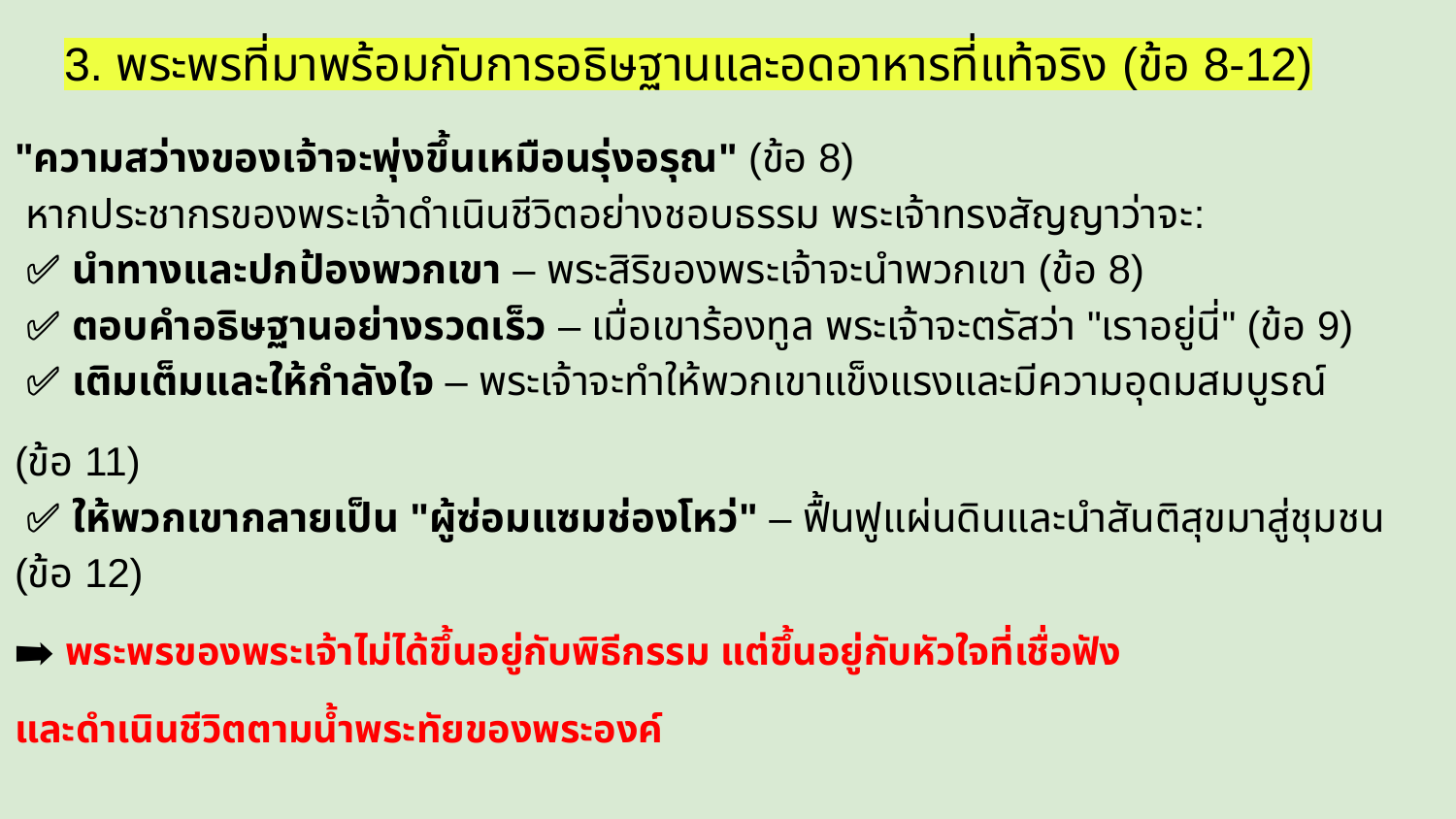

# 3. พระพรที่มาพร้อมกับการอธิษฐานและอดอาหารที่แท้จริง (ข้อ 8-12)
"ความสว่างของเจ้าจะพุ่งขึ้นเหมือนรุ่งอรุณ" (ข้อ 8)
 หากประชากรของพระเจ้าดำเนินชีวิตอย่างชอบธรรม พระเจ้าทรงสัญญาว่าจะ:
 ✅ นำทางและปกป้องพวกเขา – พระสิริของพระเจ้าจะนำพวกเขา (ข้อ 8)
 ✅ ตอบคำอธิษฐานอย่างรวดเร็ว – เมื่อเขาร้องทูล พระเจ้าจะตรัสว่า "เราอยู่นี่" (ข้อ 9)
 ✅ เติมเต็มและให้กำลังใจ – พระเจ้าจะทำให้พวกเขาแข็งแรงและมีความอุดมสมบูรณ์
(ข้อ 11)
 ✅ ให้พวกเขากลายเป็น "ผู้ซ่อมแซมช่องโหว่" – ฟื้นฟูแผ่นดินและนำสันติสุขมาสู่ชุมชน (ข้อ 12)
➡️ พระพรของพระเจ้าไม่ได้ขึ้นอยู่กับพิธีกรรม แต่ขึ้นอยู่กับหัวใจที่เชื่อฟัง
และดำเนินชีวิตตามน้ำพระทัยของพระองค์